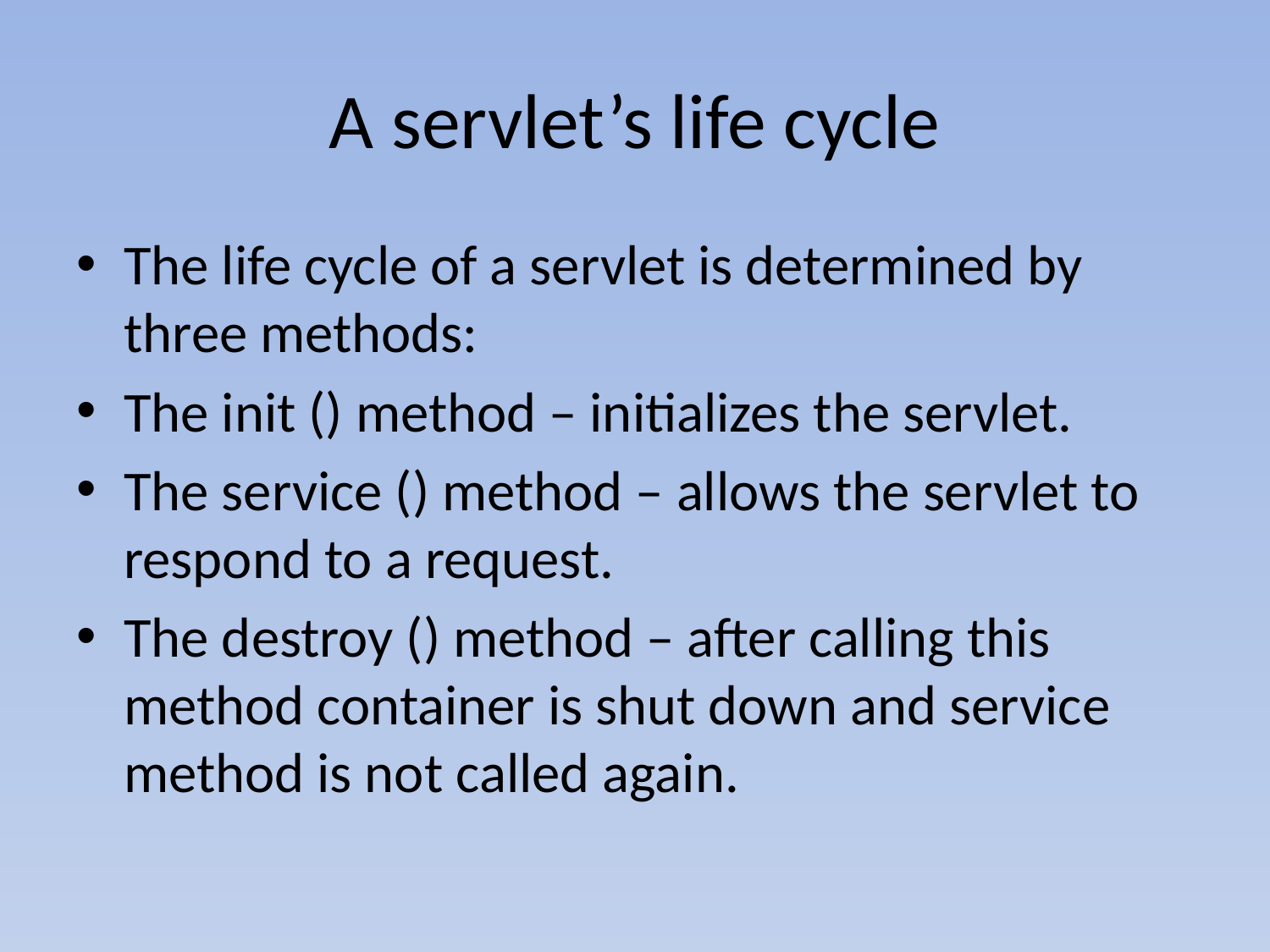

# A servlet’s life cycle
The life cycle of a servlet is determined by three methods:
The init () method – initializes the servlet.
The service () method – allows the servlet to respond to a request.
The destroy () method – after calling this method container is shut down and service method is not called again.